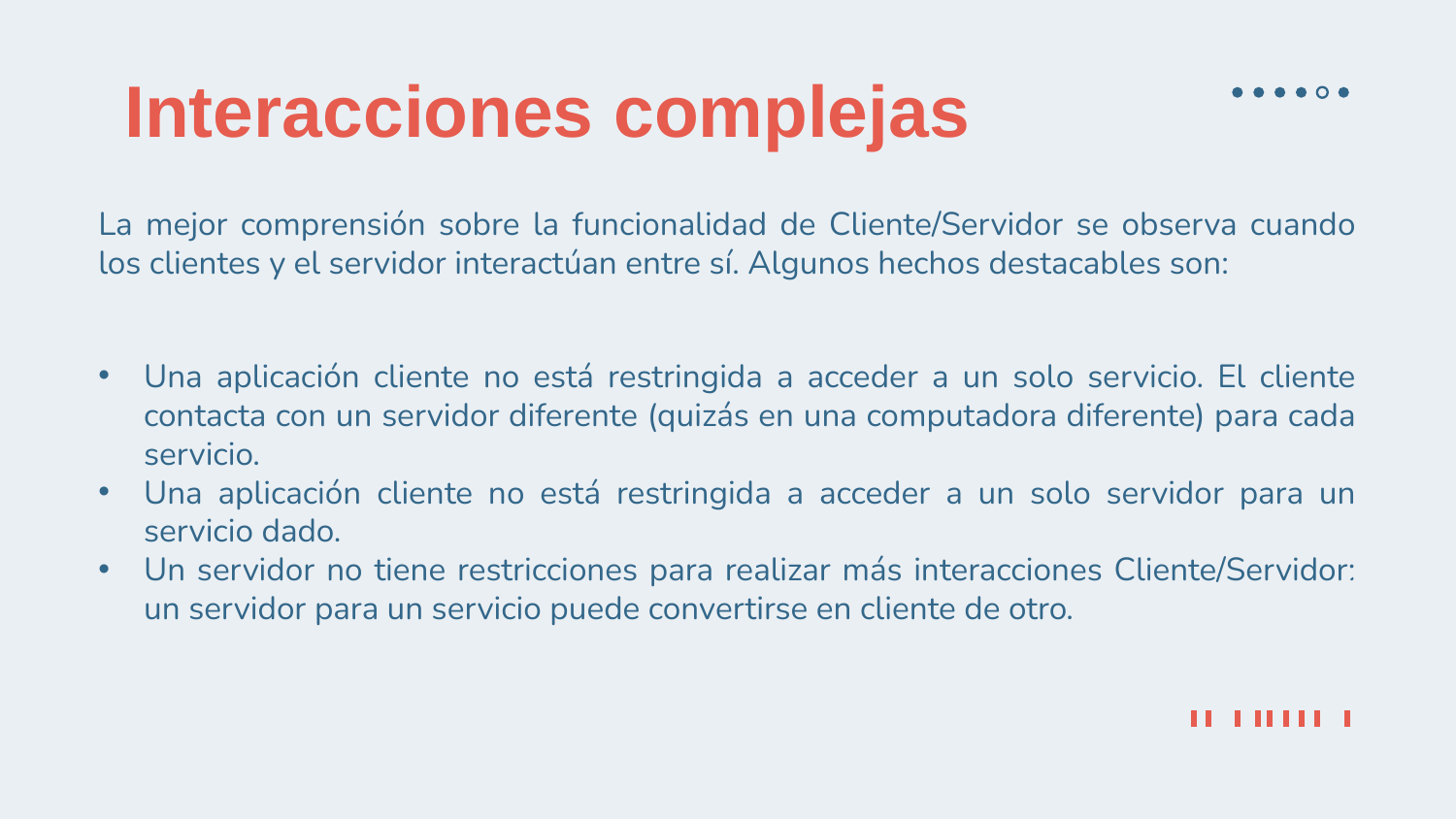

# Interacciones complejas

La mejor comprensión sobre la funcionalidad de Cliente/Servidor se observa cuando los clientes y el servidor interactúan entre sí. Algunos hechos destacables son:
Una aplicación cliente no está restringida a acceder a un solo servicio. El cliente contacta con un servidor diferente (quizás en una computadora diferente) para cada servicio.
Una aplicación cliente no está restringida a acceder a un solo servidor para un servicio dado.
Un servidor no tiene restricciones para realizar más interacciones Cliente/Servidor: un servidor para un servicio puede convertirse en cliente de otro.